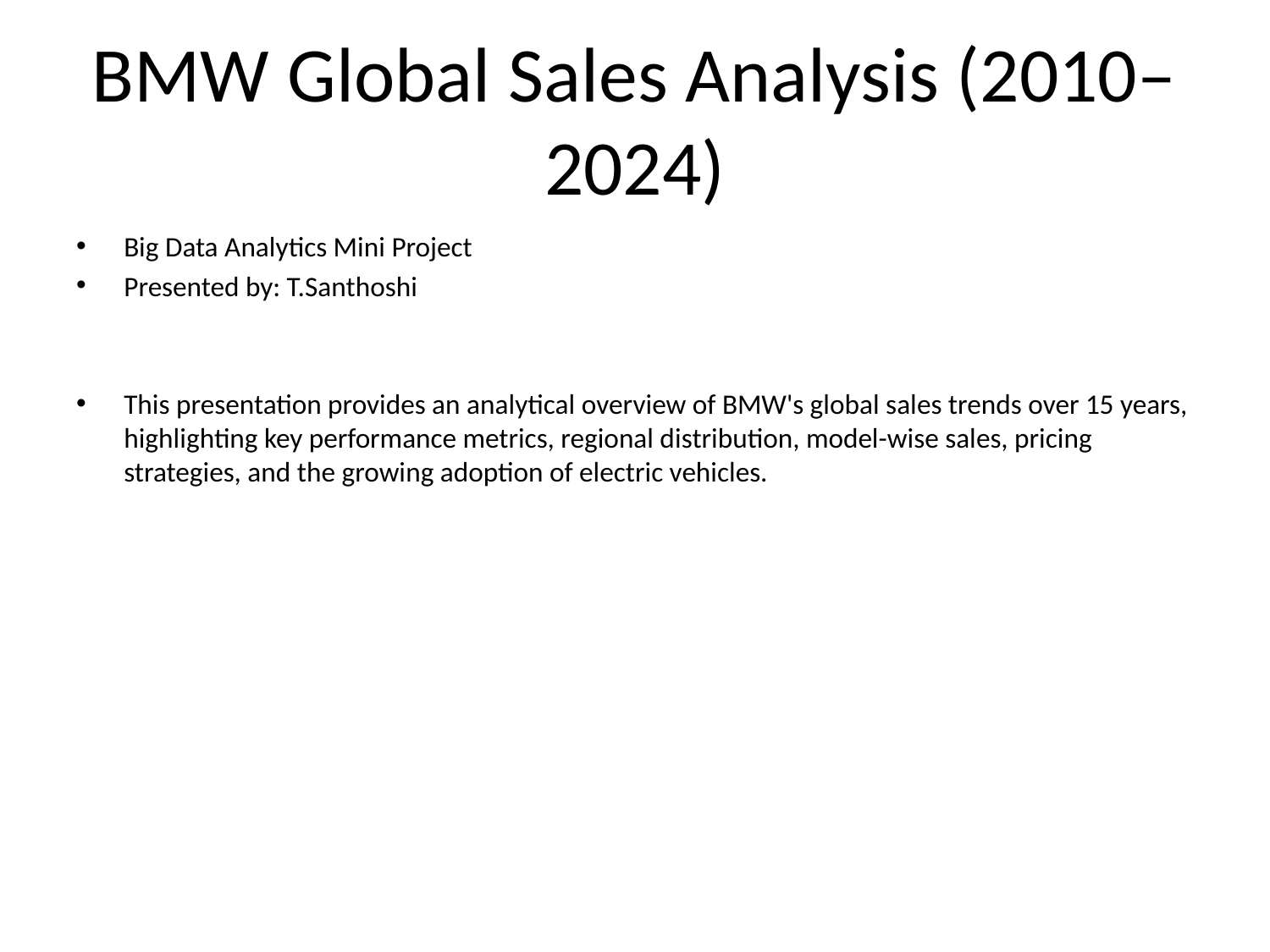

# BMW Global Sales Analysis (2010–2024)
Big Data Analytics Mini Project
Presented by: T.Santhoshi

This presentation provides an analytical overview of BMW's global sales trends over 15 years, highlighting key performance metrics, regional distribution, model-wise sales, pricing strategies, and the growing adoption of electric vehicles.